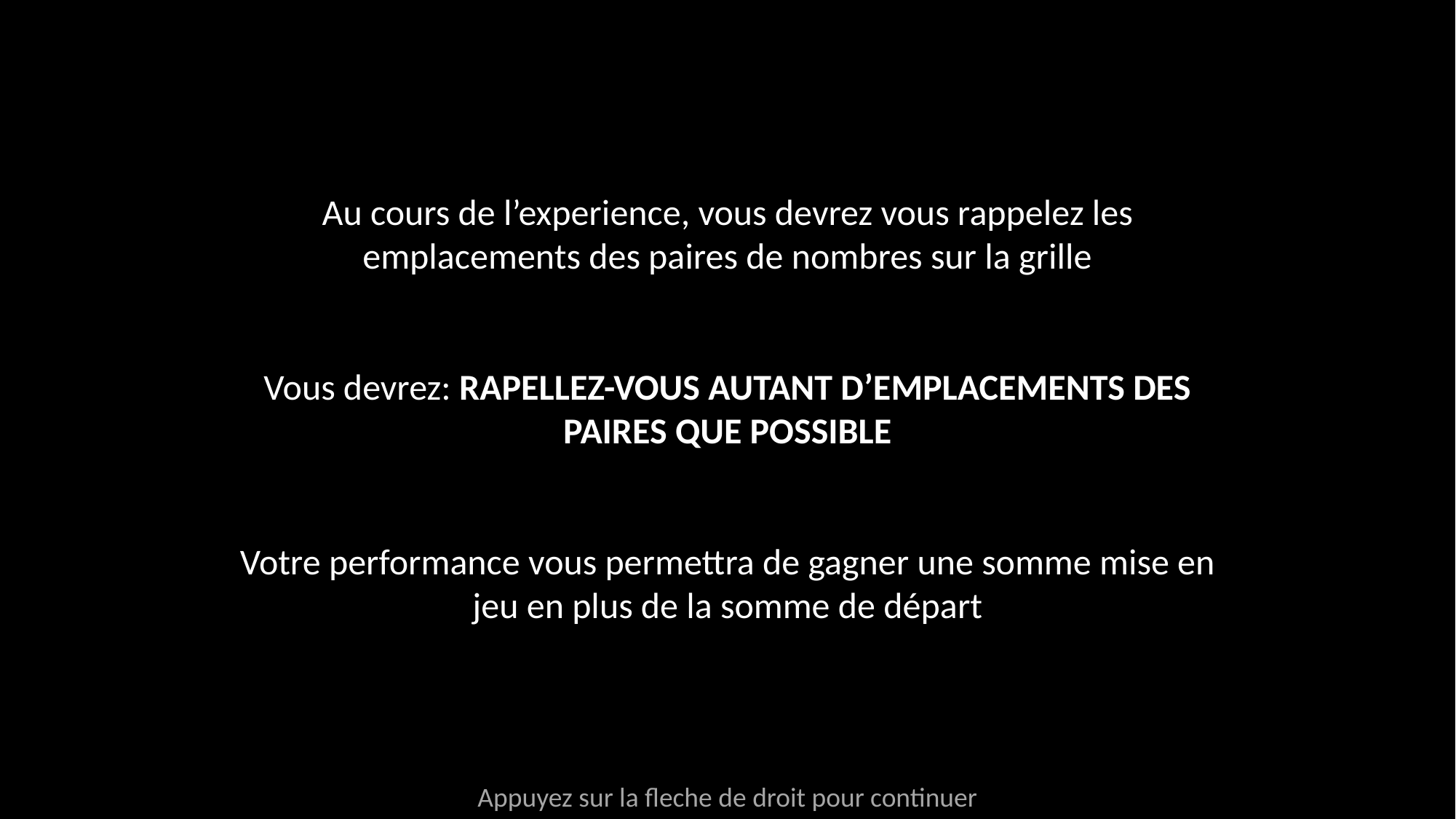

Au cours de l’experience, vous devrez vous rappelez les emplacements des paires de nombres sur la grille

Vous devrez: RAPELLEZ-VOUS AUTANT D’EMPLACEMENTS DES PAIRES QUE POSSIBLE

Votre performance vous permettra de gagner une somme mise en jeu en plus de la somme de départ
Appuyez sur la fleche de droit pour continuer